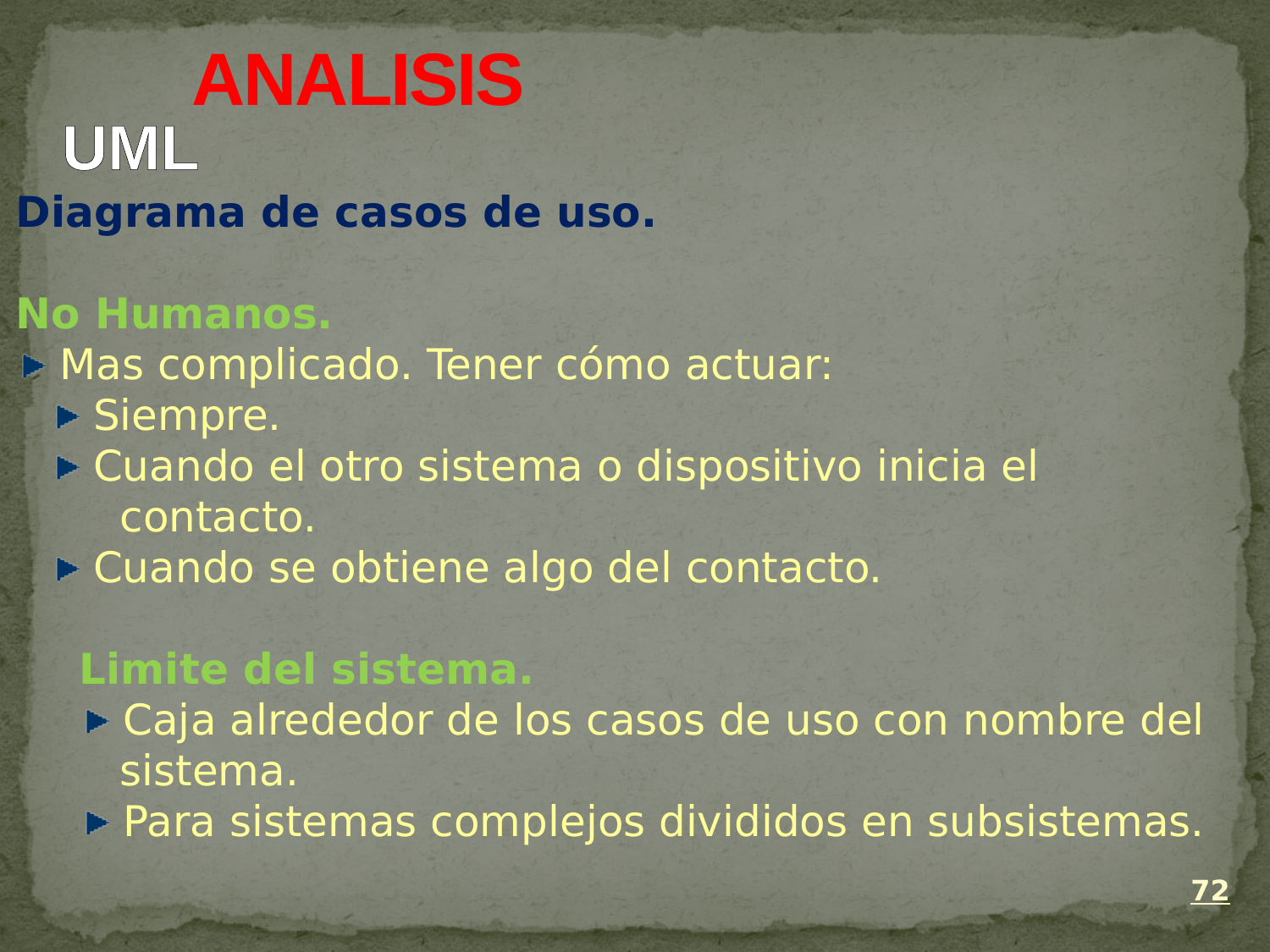

ANALISIS
UML
Diagrama de casos de uso.

No Humanos.
 Mas complicado. Tener cómo actuar:
 Siempre.
 Cuando el otro sistema o dispositivo inicia el
   contacto.
 Cuando se obtiene algo del contacto.

Limite del sistema.
 Caja alrededor de los casos de uso con nombre del
   sistema.
 Para sistemas complejos divididos en subsistemas.

72